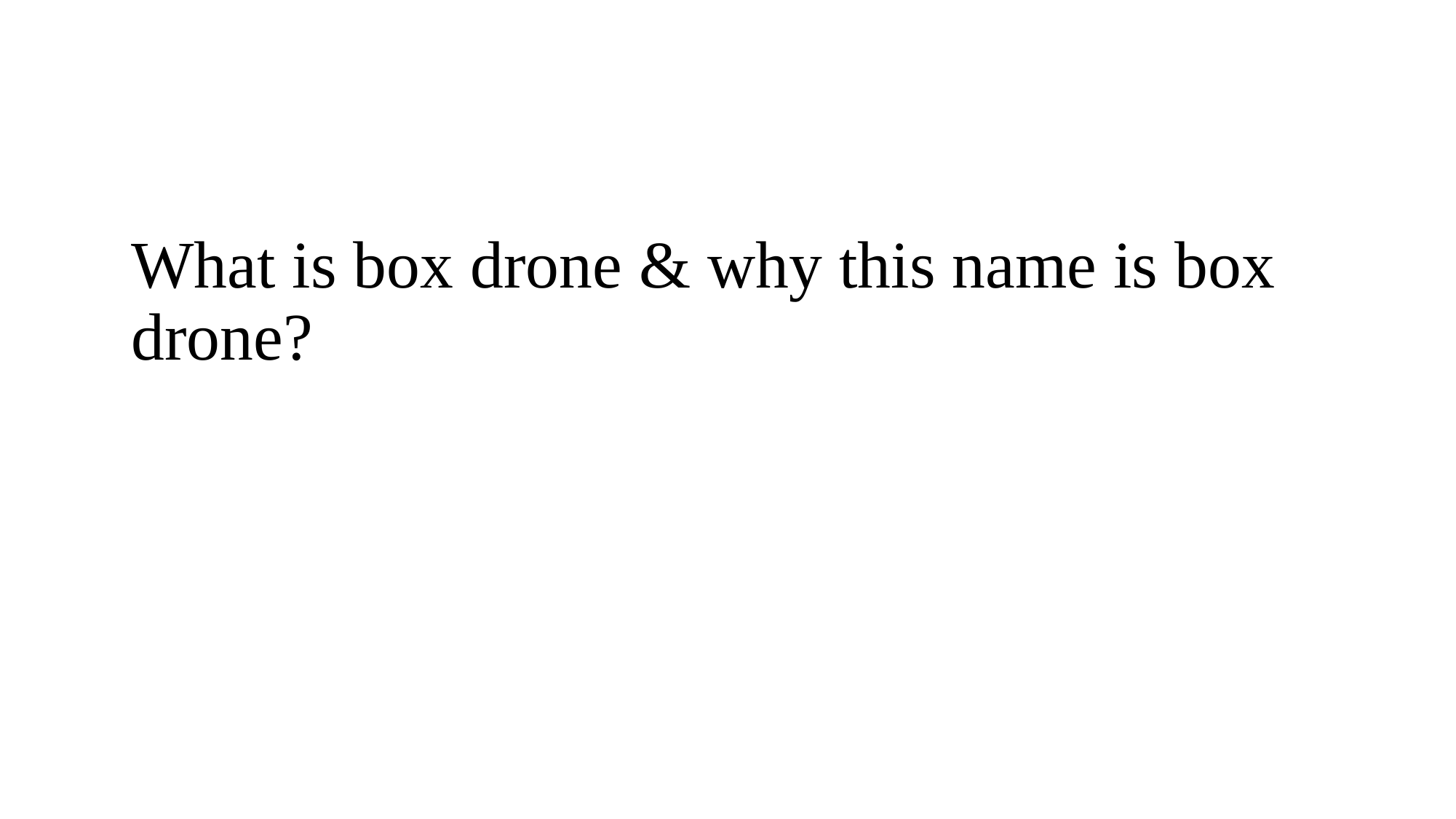

# What is box drone & why this name is box drone?